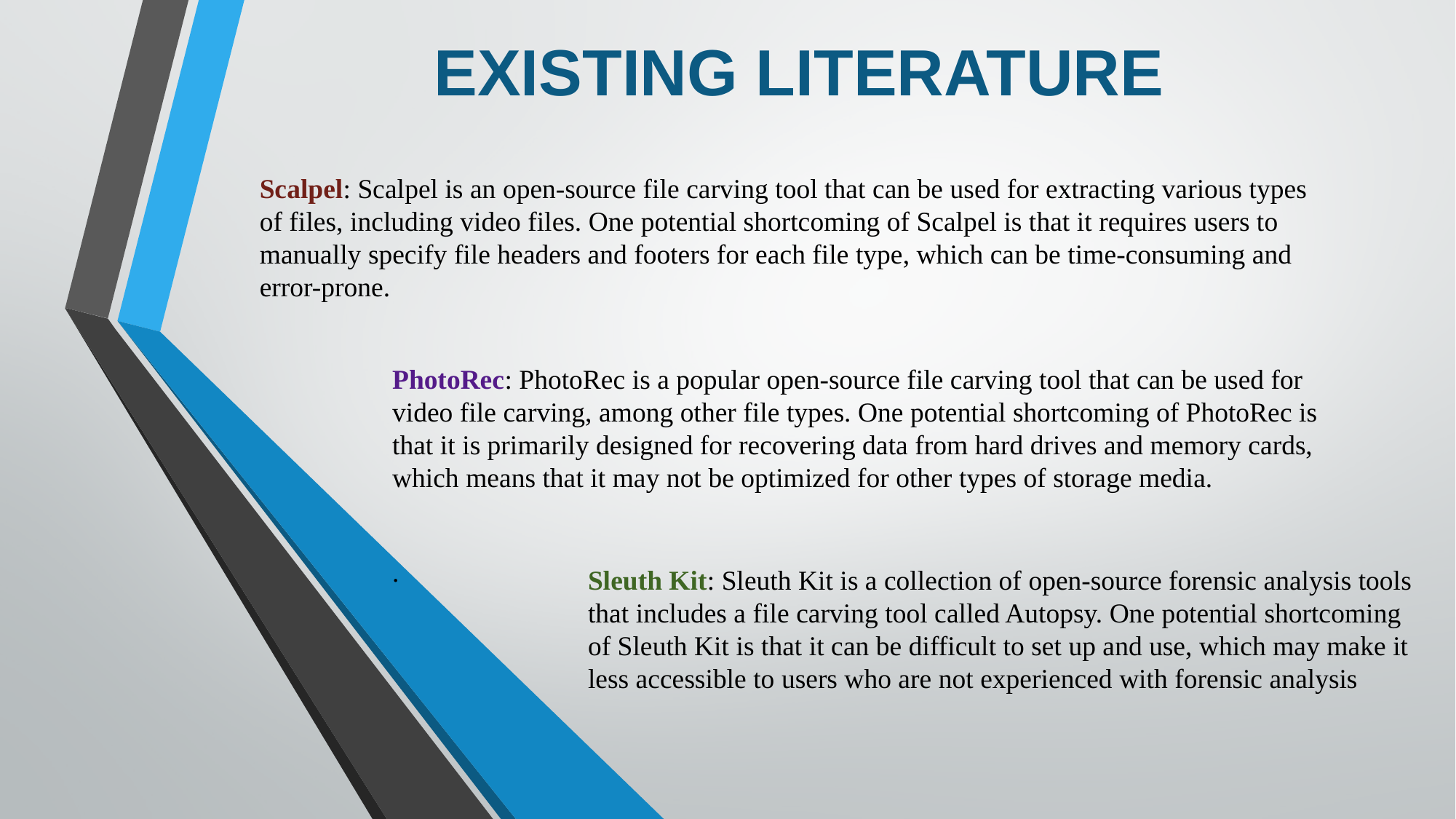

# EXISTING LITERATURE
Scalpel: Scalpel is an open-source file carving tool that can be used for extracting various types of files, including video files. One potential shortcoming of Scalpel is that it requires users to manually specify file headers and footers for each file type, which can be time-consuming and error-prone.

PhotoRec: PhotoRec is a popular open-source file carving tool that can be used for video file carving, among other file types. One potential shortcoming of PhotoRec is that it is primarily designed for recovering data from hard drives and memory cards, which means that it may not be optimized for other types of storage media.

.

Sleuth Kit: Sleuth Kit is a collection of open-source forensic analysis tools that includes a file carving tool called Autopsy. One potential shortcoming of Sleuth Kit is that it can be difficult to set up and use, which may make it less accessible to users who are not experienced with forensic analysis